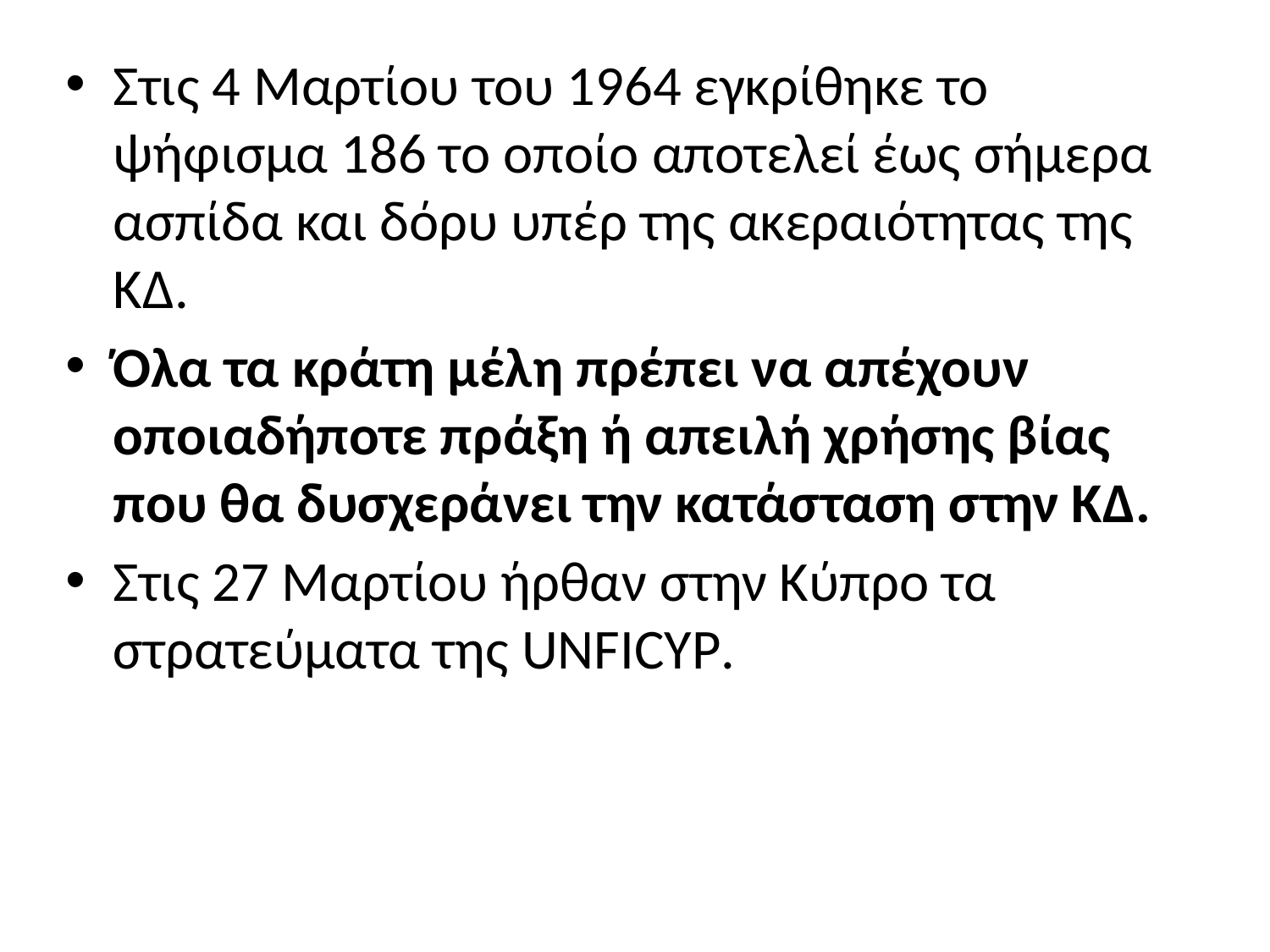

Στις 4 Μαρτίου του 1964 εγκρίθηκε το ψήφισμα 186 το οποίο αποτελεί έως σήμερα ασπίδα και δόρυ υπέρ της ακεραιότητας της ΚΔ.
Όλα τα κράτη μέλη πρέπει να απέχουν οποιαδήποτε πράξη ή απειλή χρήσης βίας που θα δυσχεράνει την κατάσταση στην ΚΔ.
Στις 27 Μαρτίου ήρθαν στην Κύπρο τα στρατεύματα της UNFICYP.